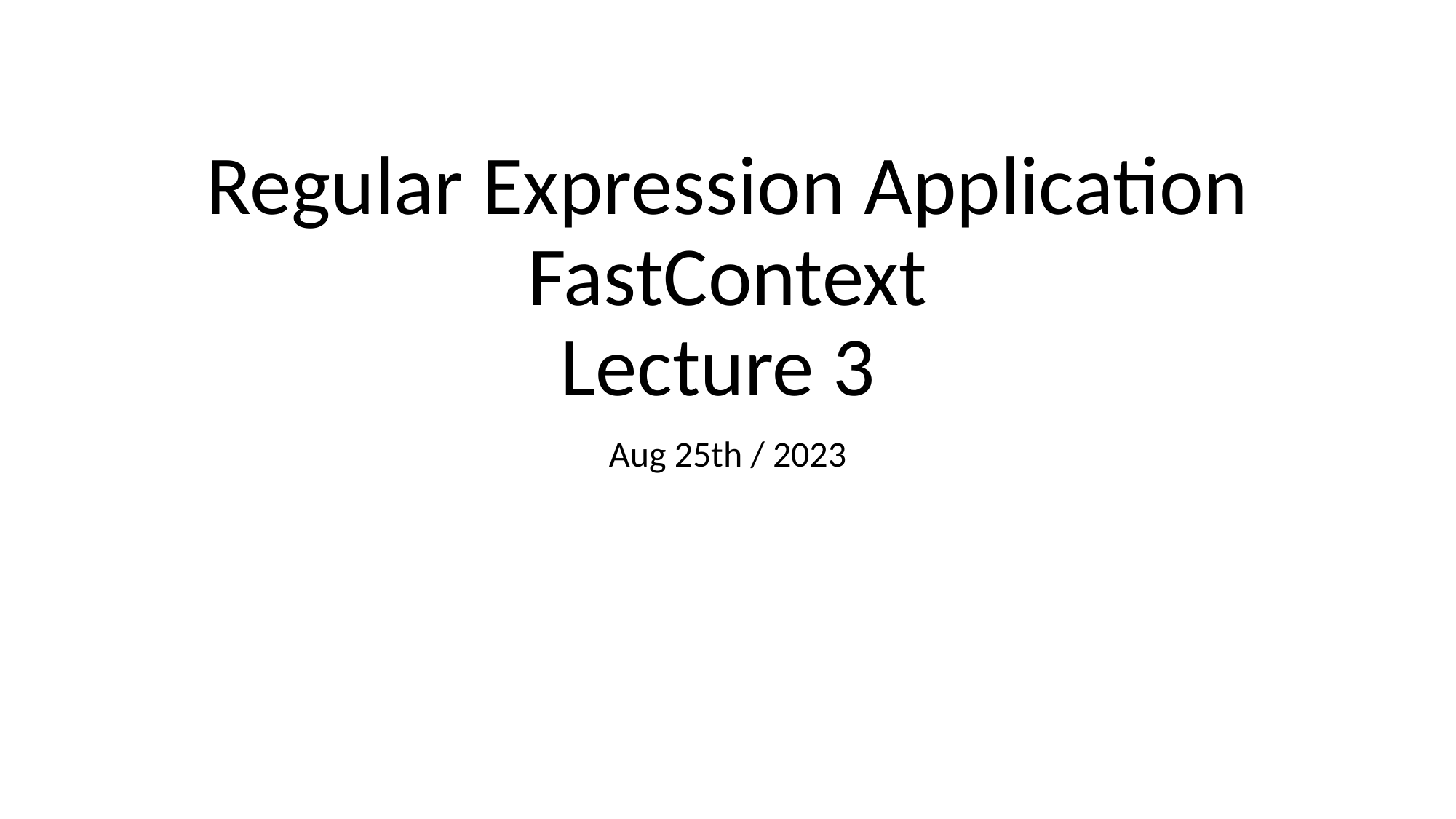

# Regular Expression Application FastContext Lecture 3
Aug 25th / 2023